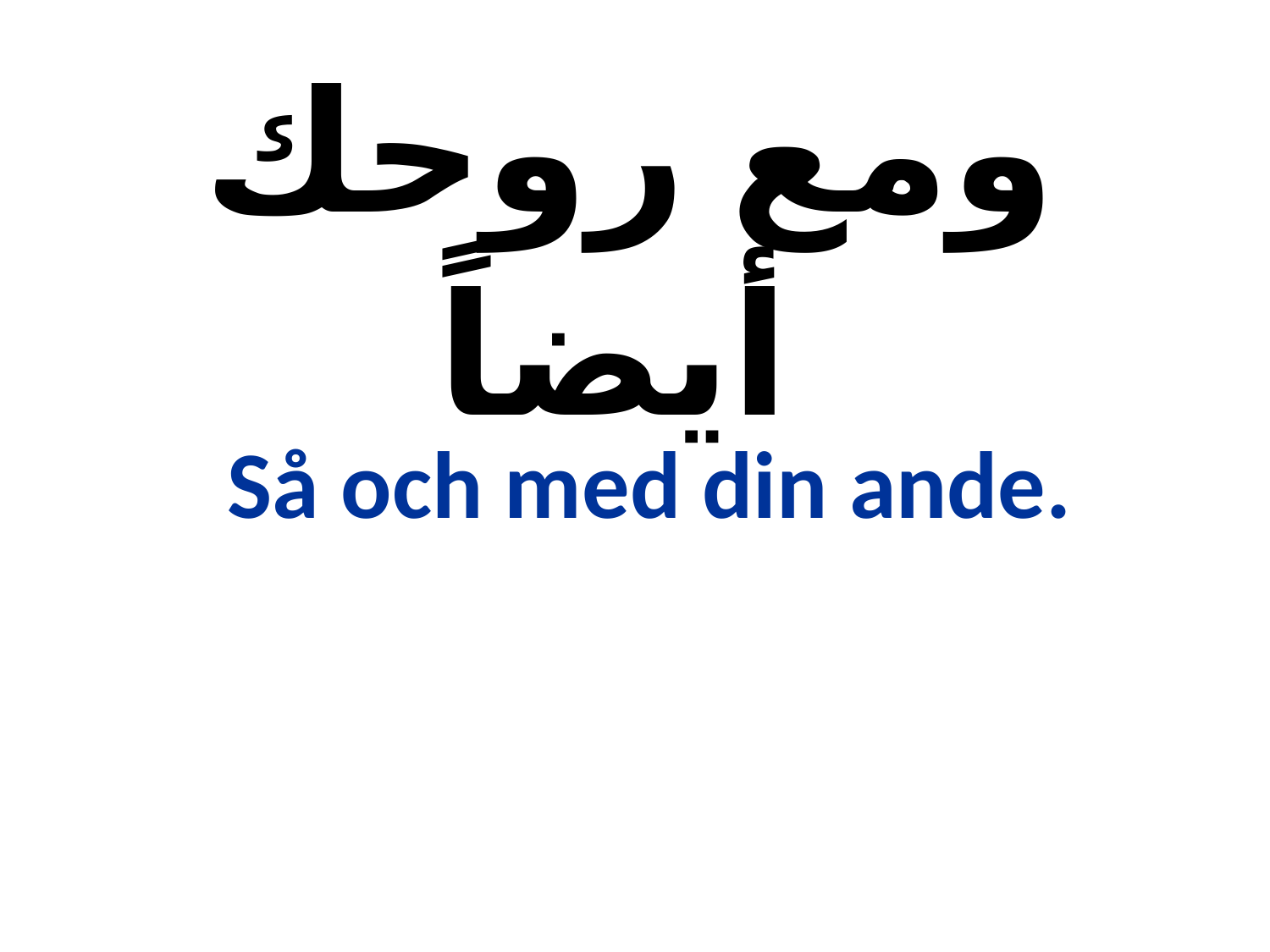

ومع روحك أيضاً
Så och med din ande.